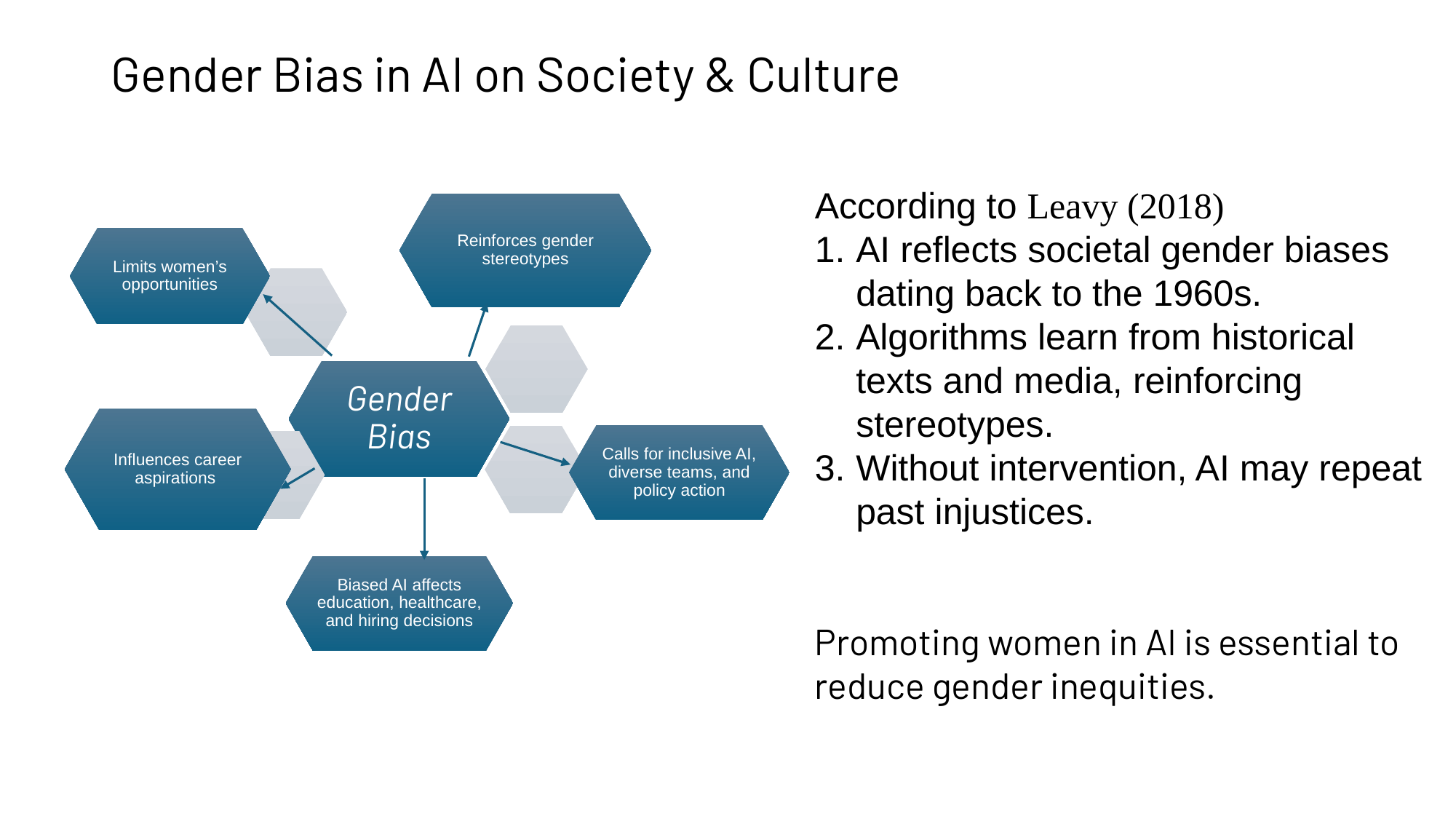

# Gender Bias in AI on Society & Culture
Gender Bias
Reinforces gender stereotypes
Calls for inclusive AI, diverse teams, and policy action
Biased AI affects education, healthcare, and hiring decisions
Influences career aspirations
Limits women’s opportunities
According to Leavy (2018)
AI reflects societal gender biases dating back to the 1960s.
Algorithms learn from historical texts and media, reinforcing stereotypes.
Without intervention, AI may repeat past injustices.

Promoting women in AI is essential to reduce gender inequities.